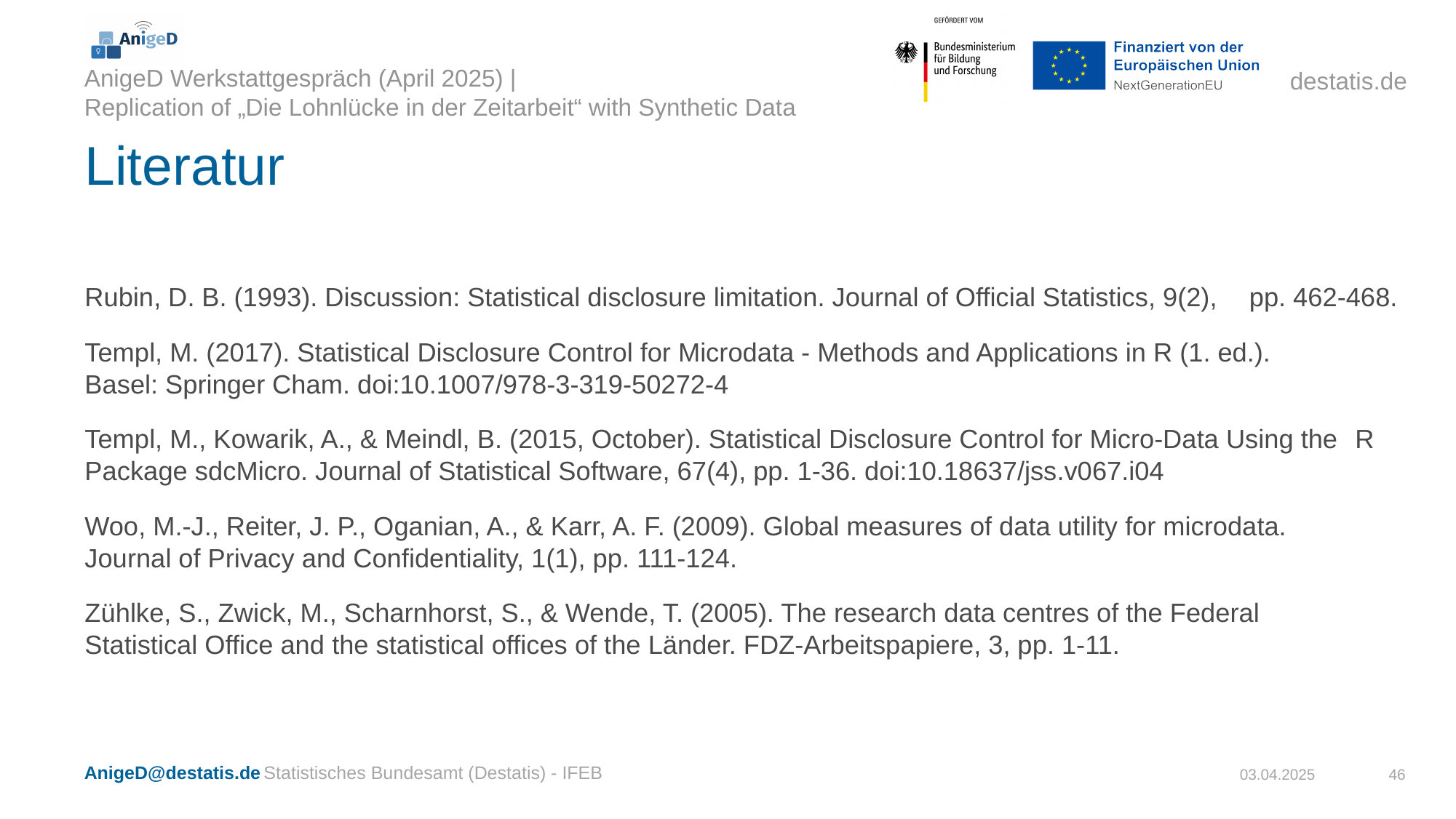

# Literatur
Rubin, D. B. (1993). Discussion: Statistical disclosure limitation. Journal of Official Statistics, 9(2), 		pp. 462-468.
Templ, M. (2017). Statistical Disclosure Control for Microdata - Methods and Applications in R (1. ed.). 	Basel: Springer Cham. doi:10.1007/978-3-319-50272-4
Templ, M., Kowarik, A., & Meindl, B. (2015, October). Statistical Disclosure Control for Micro-Data Using the 	R Package sdcMicro. Journal of Statistical Software, 67(4), pp. 1-36. doi:10.18637/jss.v067.i04
Woo, M.-J., Reiter, J. P., Oganian, A., & Karr, A. F. (2009). Global measures of data utility for microdata. 	Journal of Privacy and Confidentiality, 1(1), pp. 111-124.
Zühlke, S., Zwick, M., Scharnhorst, S., & Wende, T. (2005). The research data centres of the Federal 	Statistical Office and the statistical offices of the Länder. FDZ-Arbeitspapiere, 3, pp. 1-11.

Statistisches Bundesamt (Destatis) - IFEB
03.04.2025
46